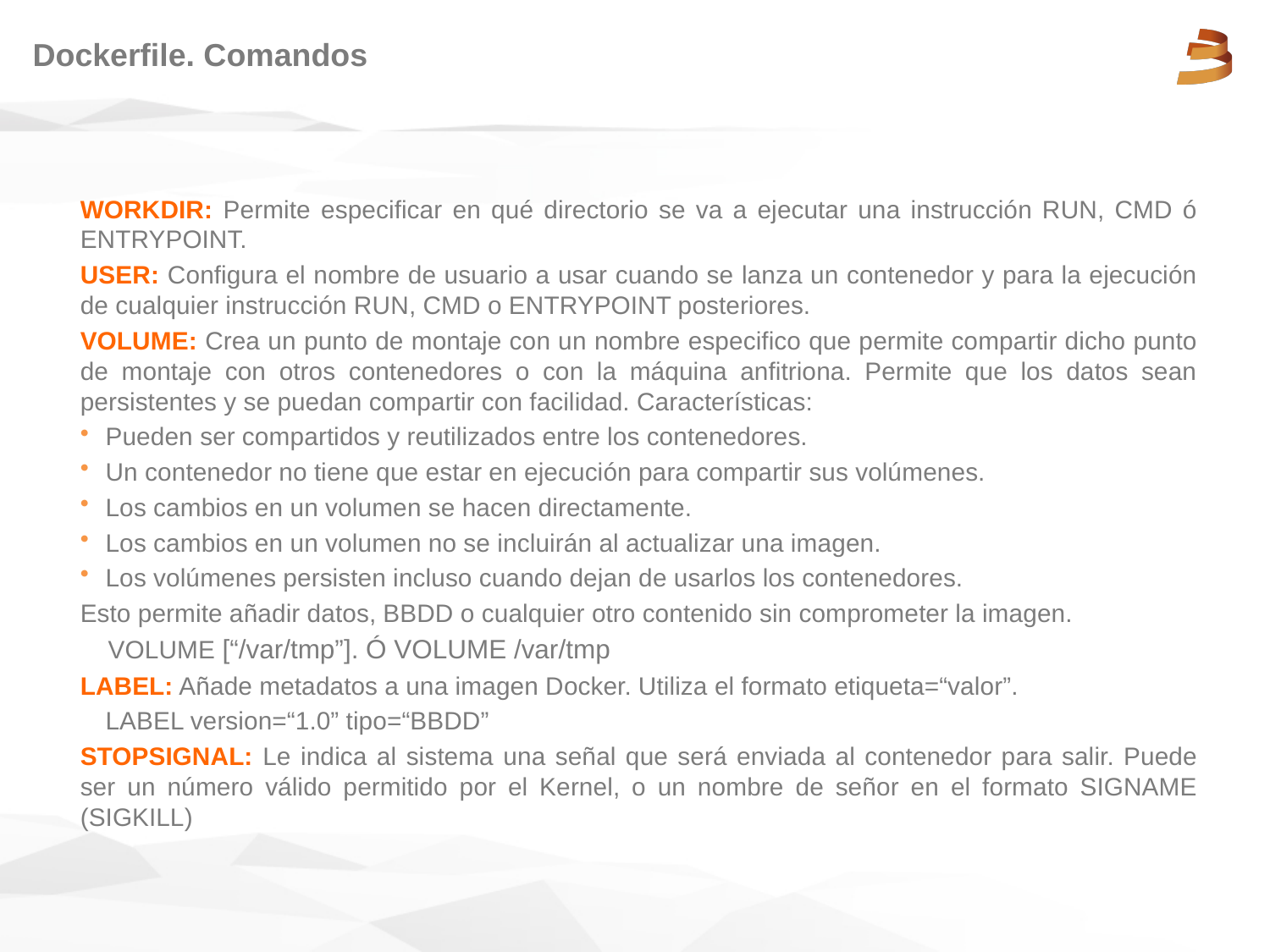

# Dockerfile. Comandos
WORKDIR: Permite especificar en qué directorio se va a ejecutar una instrucción RUN, CMD ó ENTRYPOINT.
USER: Configura el nombre de usuario a usar cuando se lanza un contenedor y para la ejecución de cualquier instrucción RUN, CMD o ENTRYPOINT posteriores.
VOLUME: Crea un punto de montaje con un nombre especifico que permite compartir dicho punto de montaje con otros contenedores o con la máquina anfitriona. Permite que los datos sean persistentes y se puedan compartir con facilidad. Características:
Pueden ser compartidos y reutilizados entre los contenedores.
Un contenedor no tiene que estar en ejecución para compartir sus volúmenes.
Los cambios en un volumen se hacen directamente.
Los cambios en un volumen no se incluirán al actualizar una imagen.
Los volúmenes persisten incluso cuando dejan de usarlos los contenedores.
Esto permite añadir datos, BBDD o cualquier otro contenido sin comprometer la imagen.
    VOLUME [“/var/tmp”]. Ó VOLUME /var/tmp
LABEL: Añade metadatos a una imagen Docker. Utiliza el formato etiqueta=“valor”.
LABEL version=“1.0” tipo=“BBDD”
STOPSIGNAL: Le indica al sistema una señal que será enviada al contenedor para salir. Puede ser un número válido permitido por el Kernel, o un nombre de señor en el formato SIGNAME (SIGKILL)